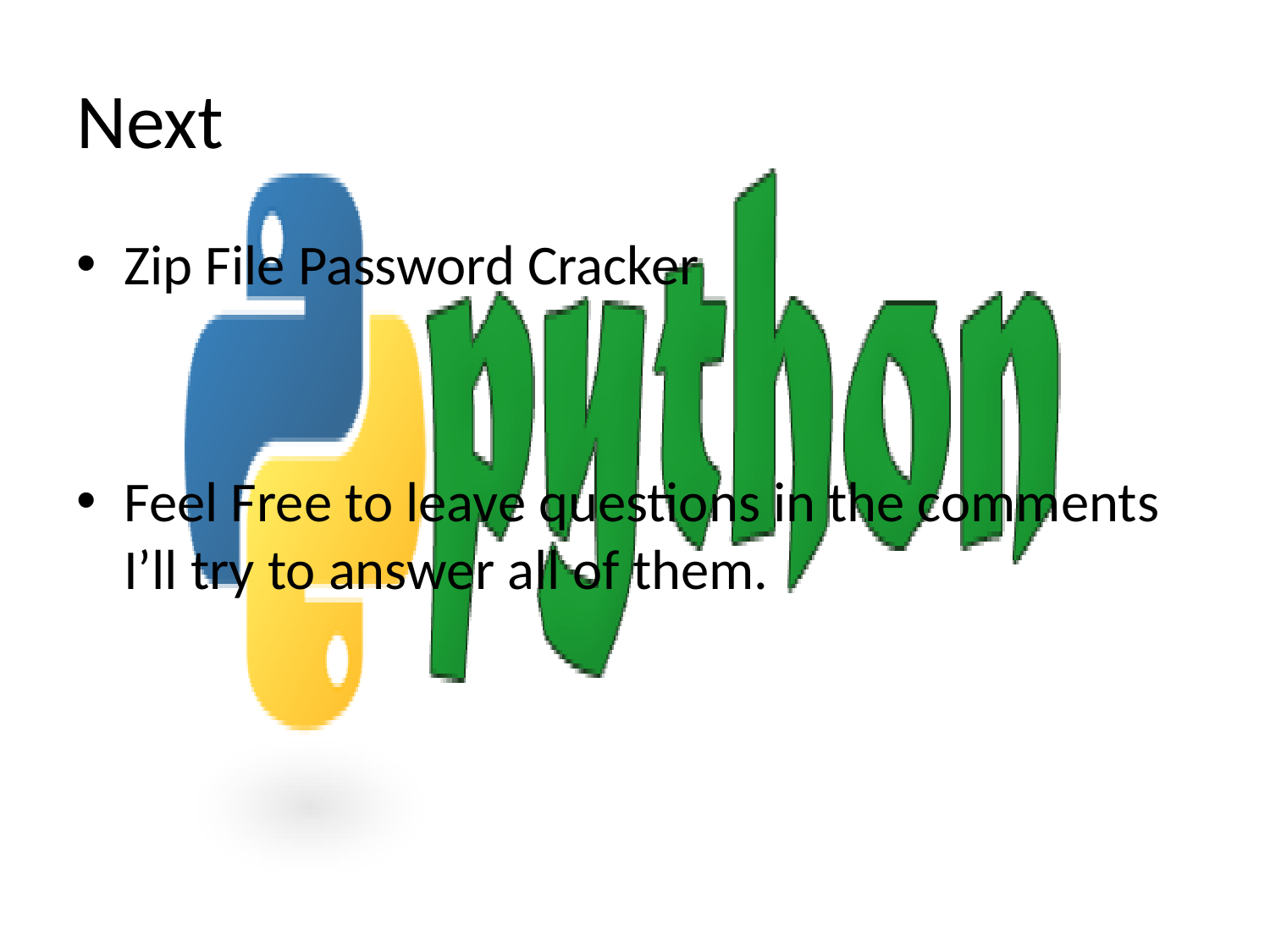

# Next
Zip File Password Cracker

Feel Free to leave questions in the comments I’ll try to answer all of them.